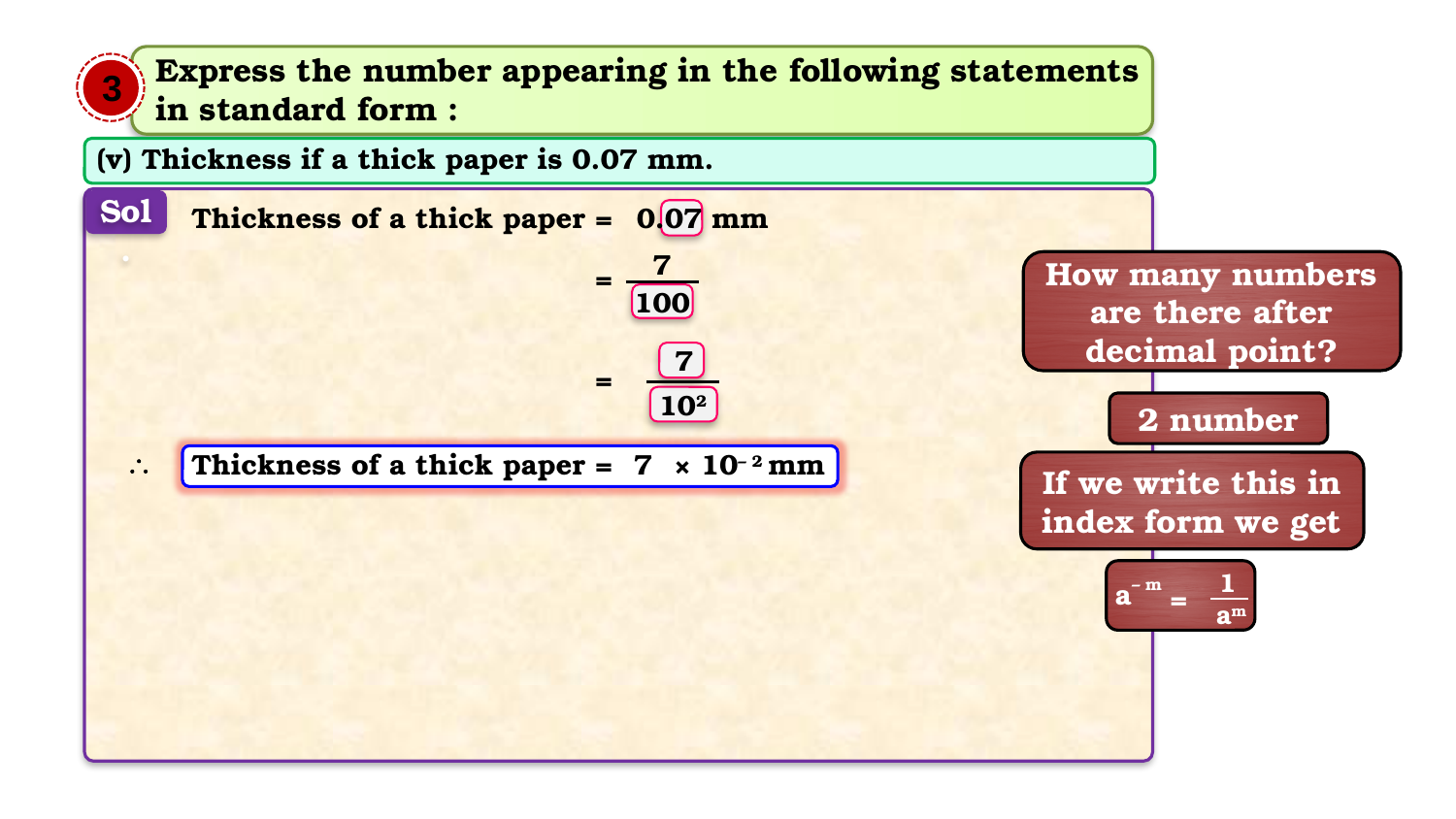

Express the number appearing in the following statements in standard form :

3

(v) Thickness if a thick paper is 0.07 mm.

Sol.

Thickness of a thick paper
=
0.07 mm

7
How many numbers are there after decimal point?
=
100

7

=
102

2 number
∴
Thickness of a thick paper
=
7
× 10– 2 mm

If we write this in index form we get
1

a– m
=
am